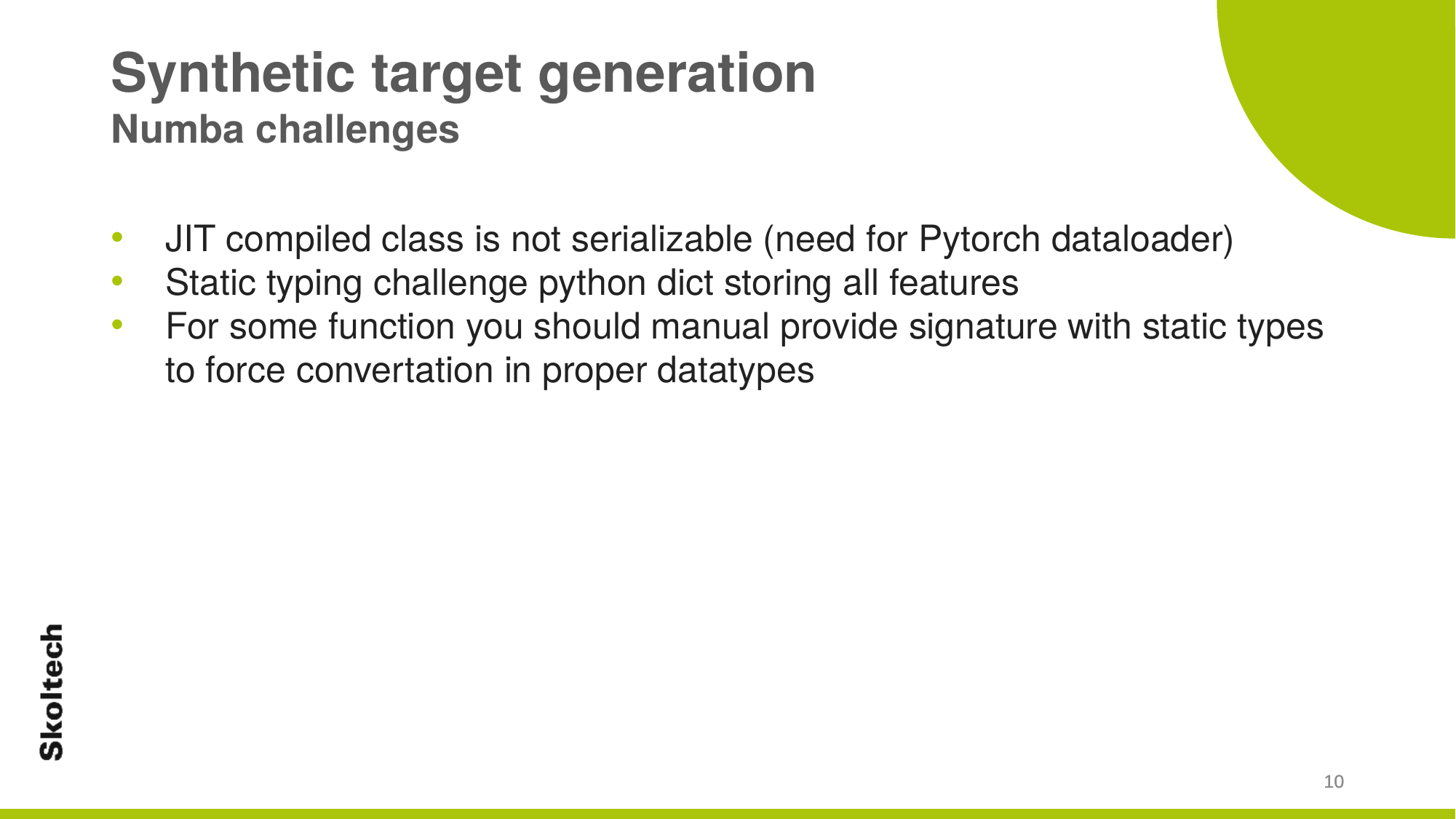

# Synthetic target generation Numba challenges
JIT compiled class is not serializable (need for Pytorch dataloader)
Static typing challenge python dict storing all features
For some function you should manual provide signature with static types to force convertation in proper datatypes
10
10